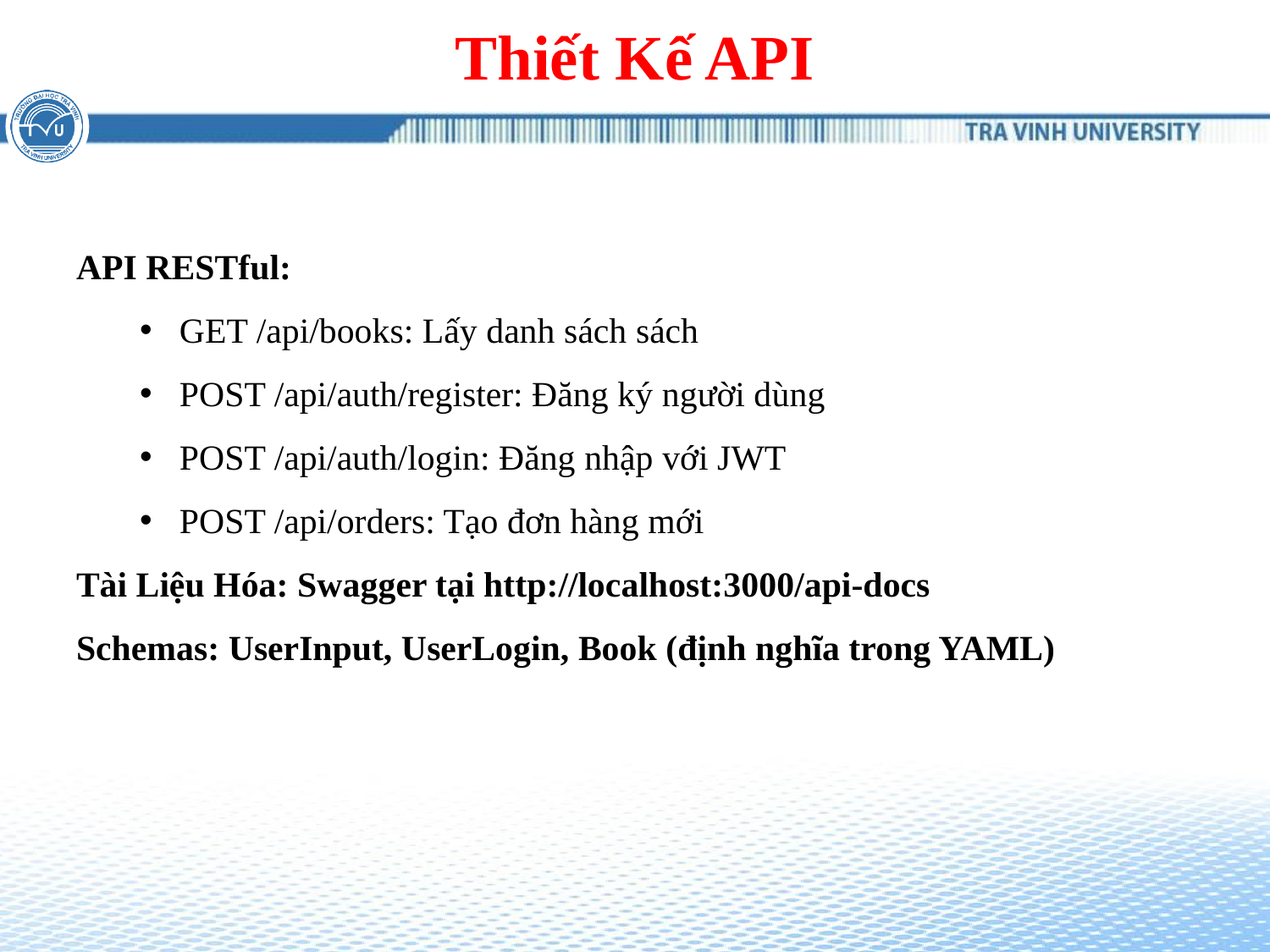

# Thiết Kế API
API RESTful:
GET /api/books: Lấy danh sách sách
POST /api/auth/register: Đăng ký người dùng
POST /api/auth/login: Đăng nhập với JWT
POST /api/orders: Tạo đơn hàng mới
Tài Liệu Hóa: Swagger tại http://localhost:3000/api-docs
Schemas: UserInput, UserLogin, Book (định nghĩa trong YAML)